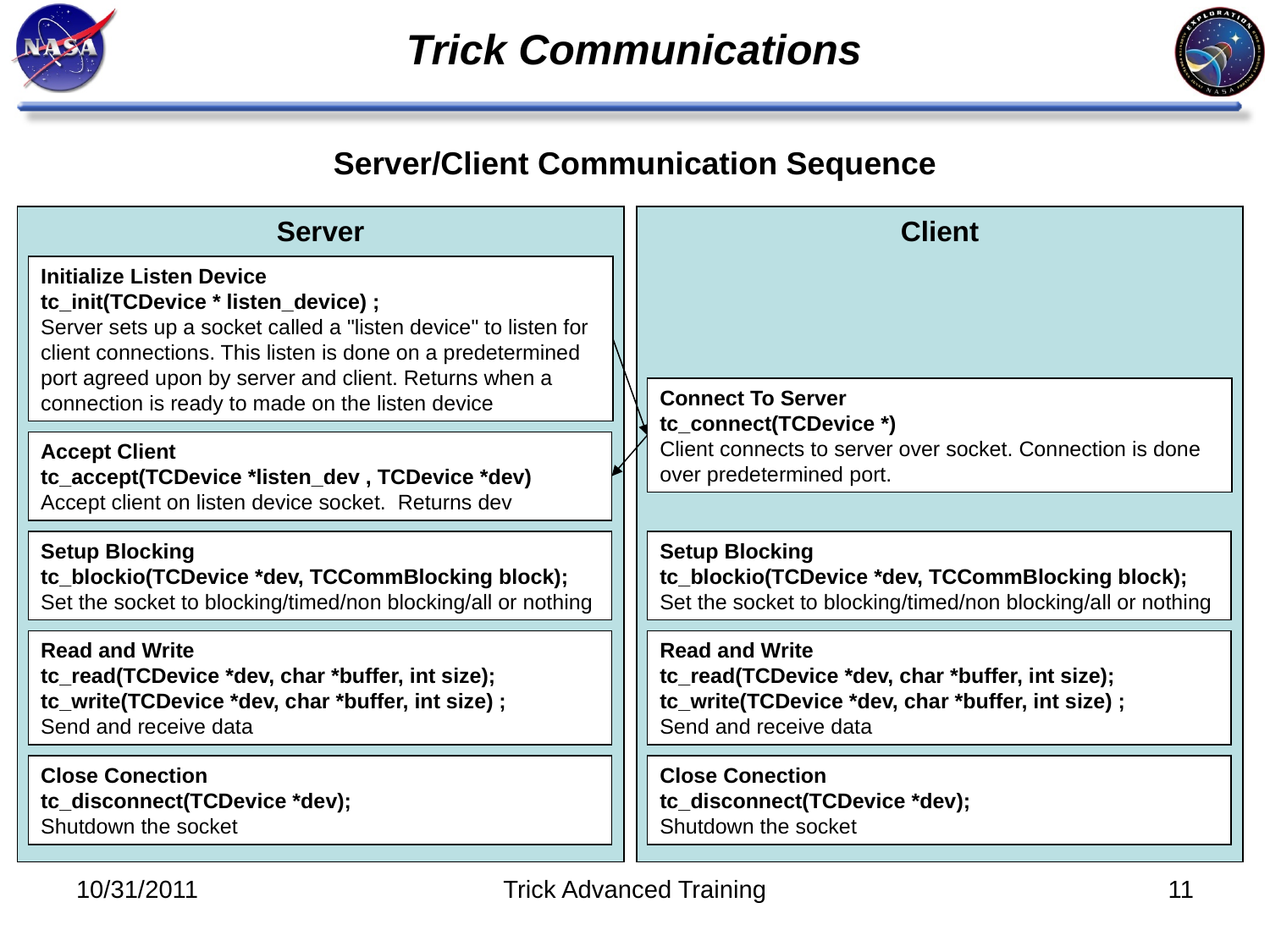

# Trick Communications
Server/Client Communication Sequence
Server
Client
Initialize Listen Device
tc_init(TCDevice * listen_device) ;
Server sets up a socket called a "listen device" to listen for client connections. This listen is done on a predetermined port agreed upon by server and client. Returns when a connection is ready to made on the listen device
Connect To Server
tc_connect(TCDevice *)
Client connects to server over socket. Connection is done over predetermined port.
Accept Client
tc_accept(TCDevice *listen_dev , TCDevice *dev)
Accept client on listen device socket.  Returns dev
Setup Blocking
tc_blockio(TCDevice *dev, TCCommBlocking block);
Set the socket to blocking/timed/non blocking/all or nothing
Setup Blocking
tc_blockio(TCDevice *dev, TCCommBlocking block);
Set the socket to blocking/timed/non blocking/all or nothing
Read and Write
tc_read(TCDevice *dev, char *buffer, int size);
tc_write(TCDevice *dev, char *buffer, int size) ;
Send and receive data
Read and Write
tc_read(TCDevice *dev, char *buffer, int size);
tc_write(TCDevice *dev, char *buffer, int size) ;
Send and receive data
Close Conection
tc_disconnect(TCDevice *dev);
Shutdown the socket
Close Conection
tc_disconnect(TCDevice *dev);
Shutdown the socket
10/31/2011
Trick Advanced Training
11